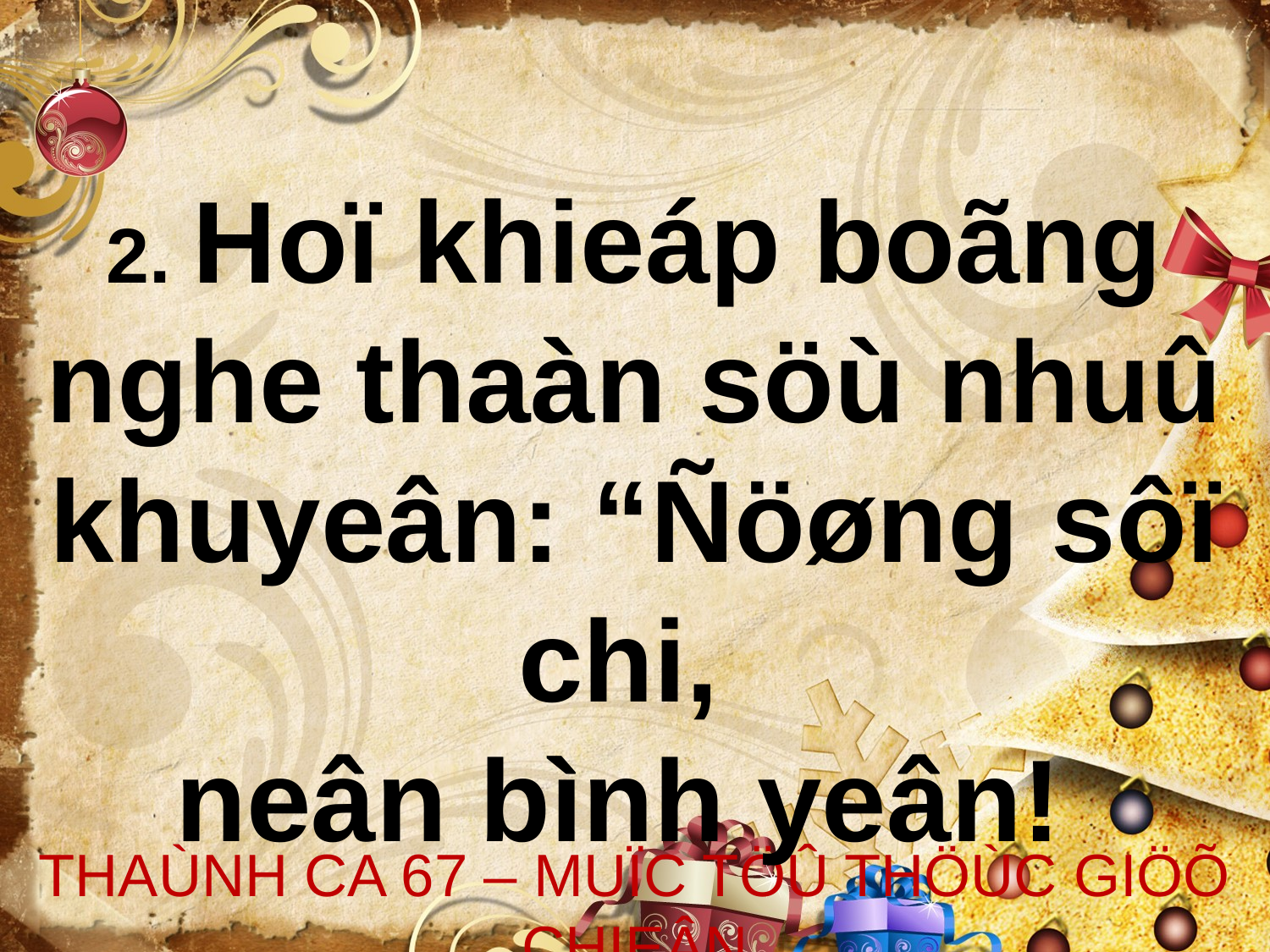

2. Hoï khieáp boãng nghe thaàn söù nhuû khuyeân: “Ñöøng sôï chi,
neân bình yeân!
THAÙNH CA 67 – MUÏC TÖÛ THÖÙC GIÖÕ CHIEÂN